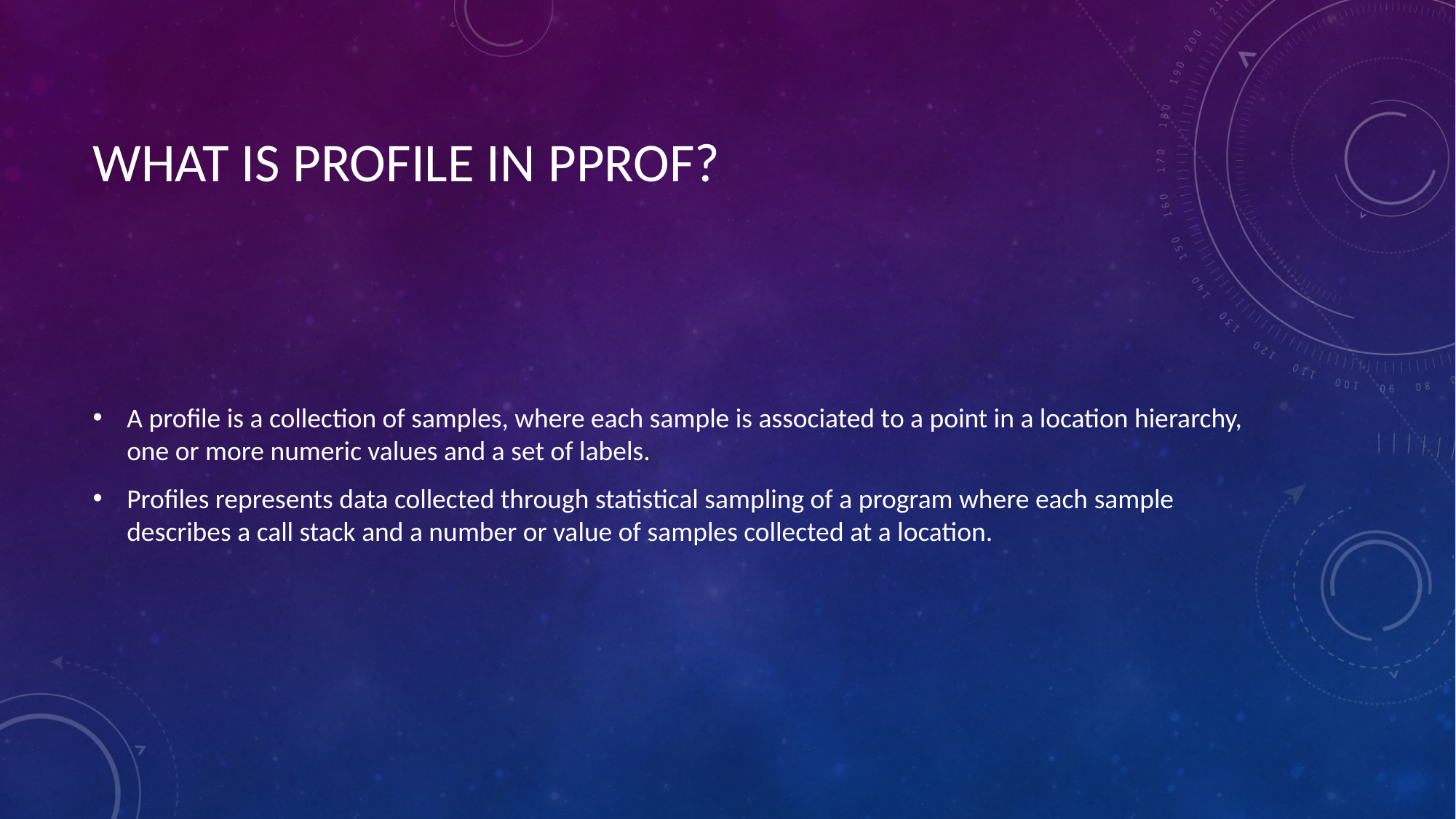

# What is profile in pprof?
A profile is a collection of samples, where each sample is associated to a point in a location hierarchy, one or more numeric values and a set of labels.
Profiles represents data collected through statistical sampling of a program where each sample describes a call stack and a number or value of samples collected at a location.